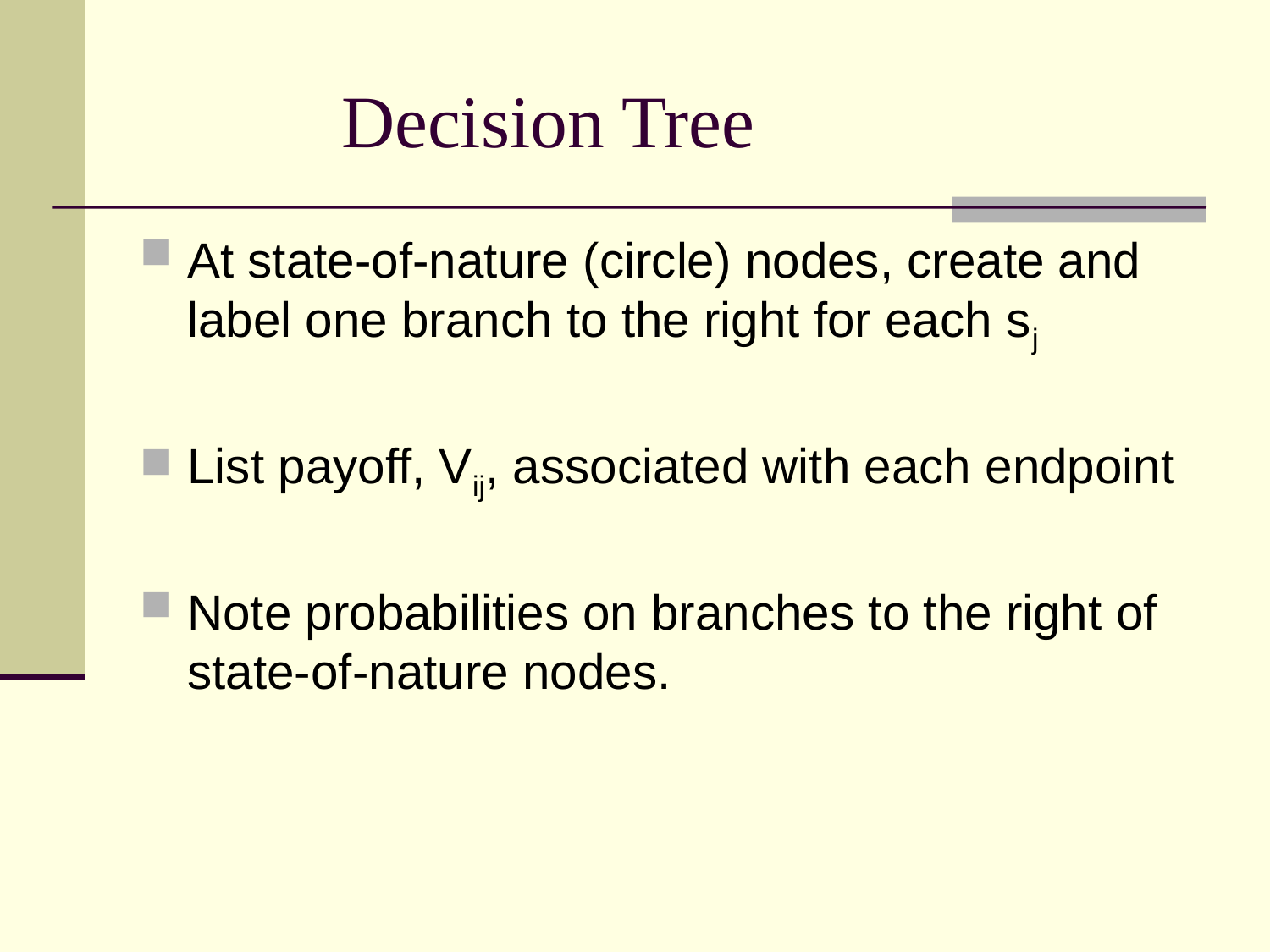

# Decision Tree
At state-of-nature (circle) nodes, create and label one branch to the right for each sj

List payoff, Vij, associated with each endpoint

Note probabilities on branches to the right of state-of-nature nodes.